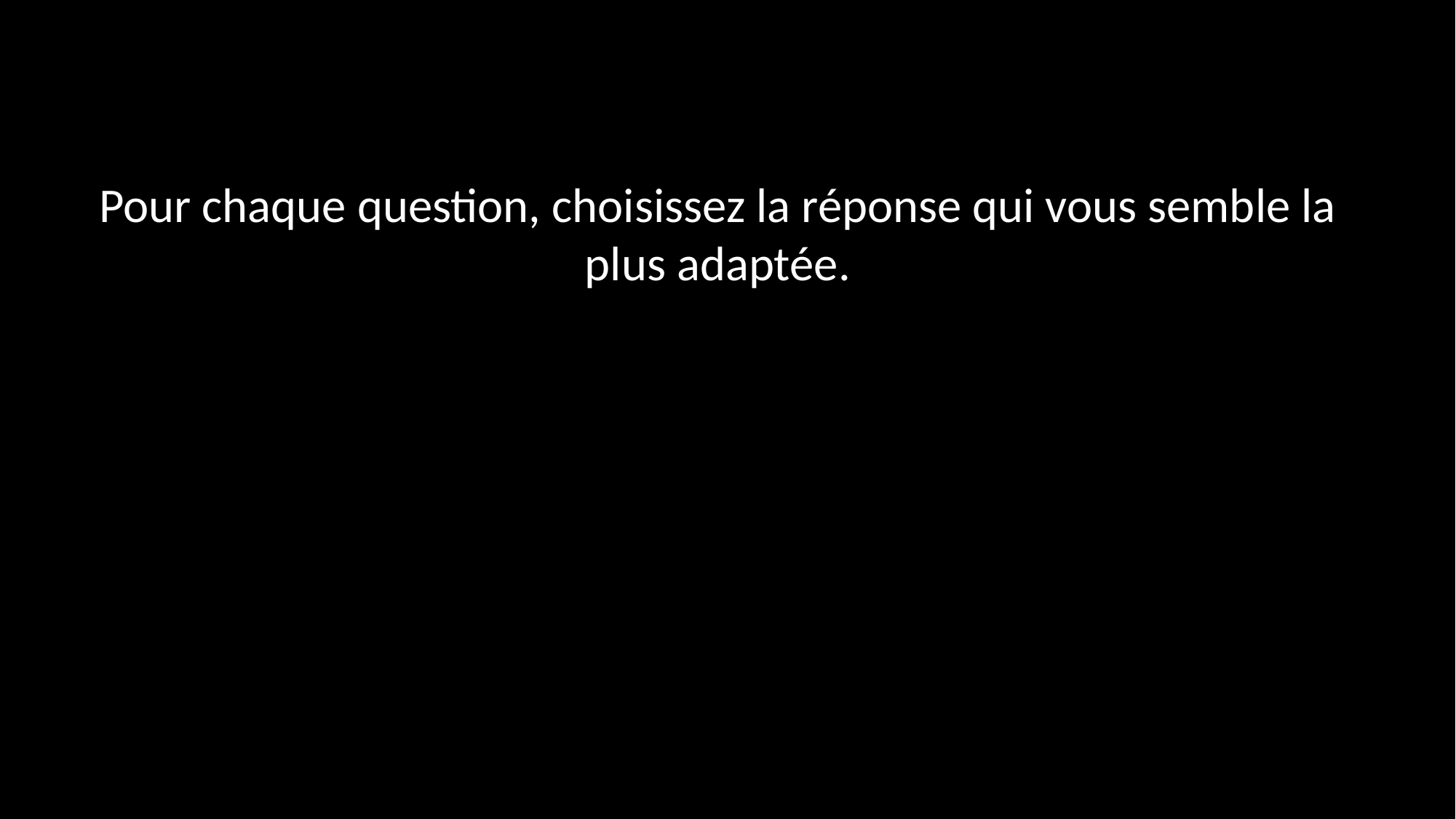

Pour chaque question, choisissez la réponse qui vous semble la plus adaptée.